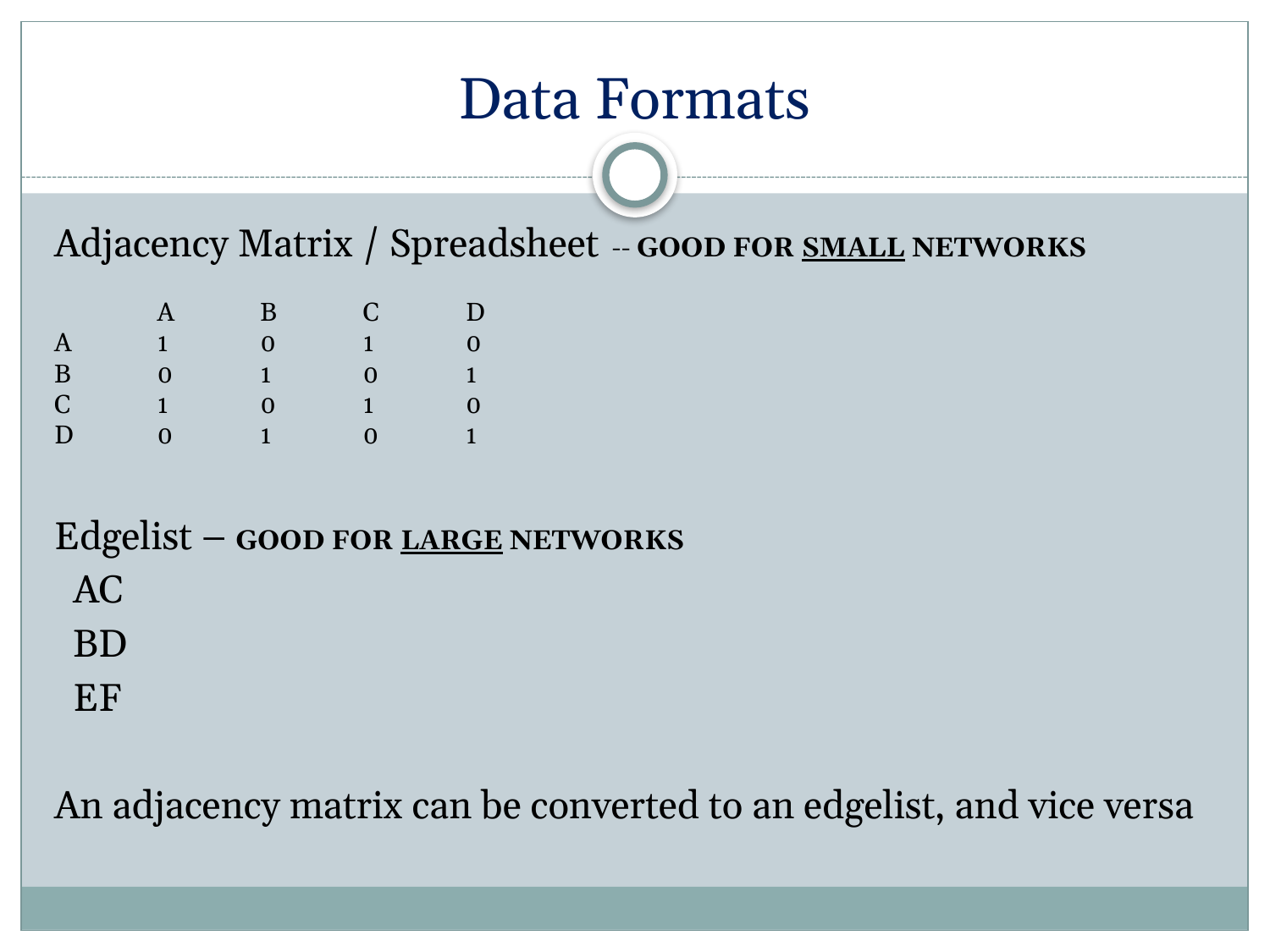

# Data Formats
Adjacency Matrix / Spreadsheet  -- GOOD FOR SMALL NETWORKS

	A	B	C	D
A	1	0	1	0
B	0	1	0	1
C	1	0	1	0
D	0	1	0	1

Edgelist – GOOD FOR LARGE NETWORKS
  AC
  BD
  EF

An adjacency matrix can be converted to an edgelist, and vice versa